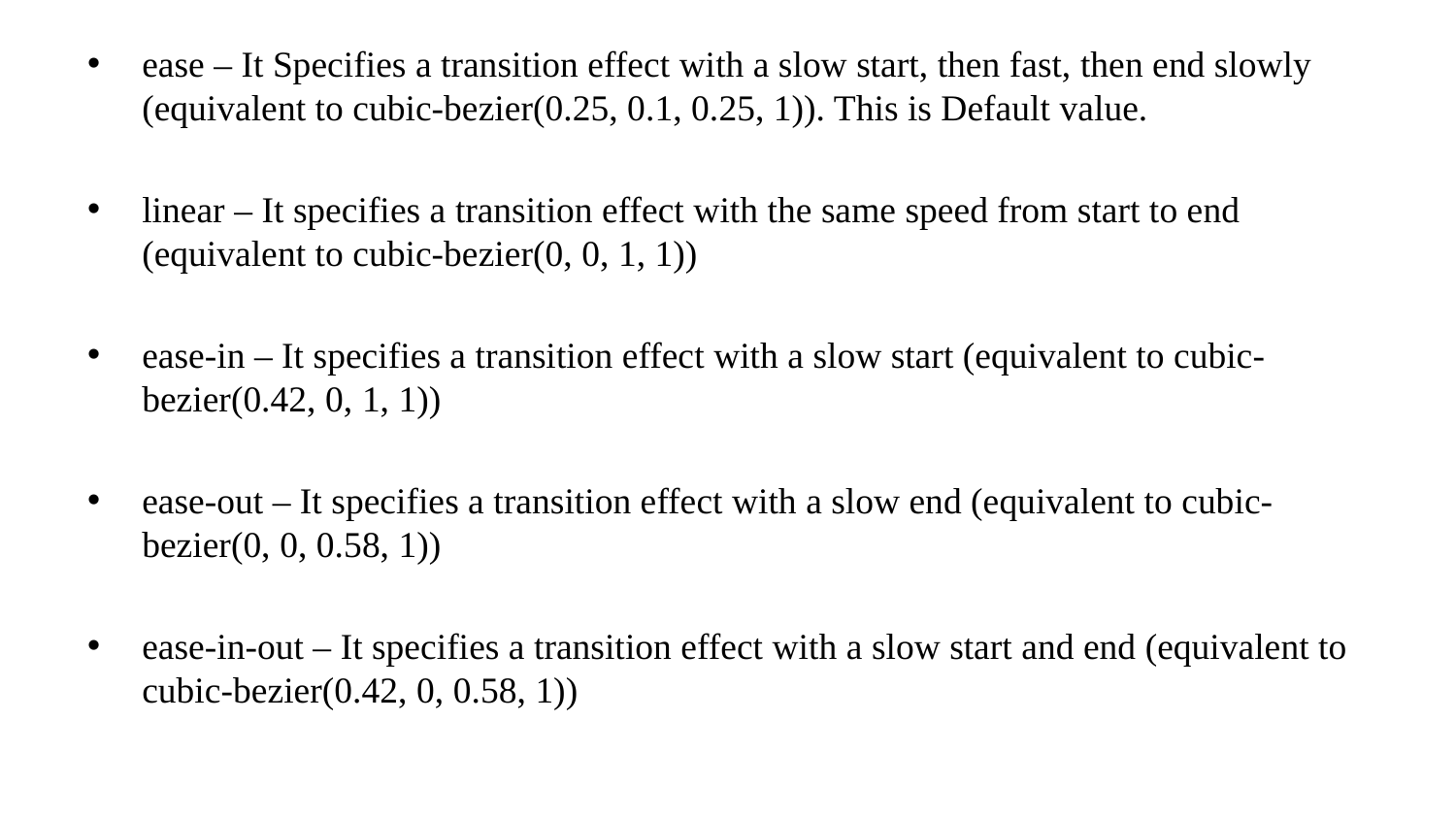

ease – It Specifies a transition effect with a slow start, then fast, then end slowly (equivalent to cubic-bezier(0.25, 0.1, 0.25, 1)). This is Default value.

linear – It specifies a transition effect with the same speed from start to end (equivalent to cubic-bezier(0, 0, 1, 1))

ease-in – It specifies a transition effect with a slow start (equivalent to cubic-bezier(0.42, 0, 1, 1))

ease-out – It specifies a transition effect with a slow end (equivalent to cubic-bezier(0, 0, 0.58, 1))

ease-in-out – It specifies a transition effect with a slow start and end (equivalent to cubic-bezier(0.42, 0, 0.58, 1))